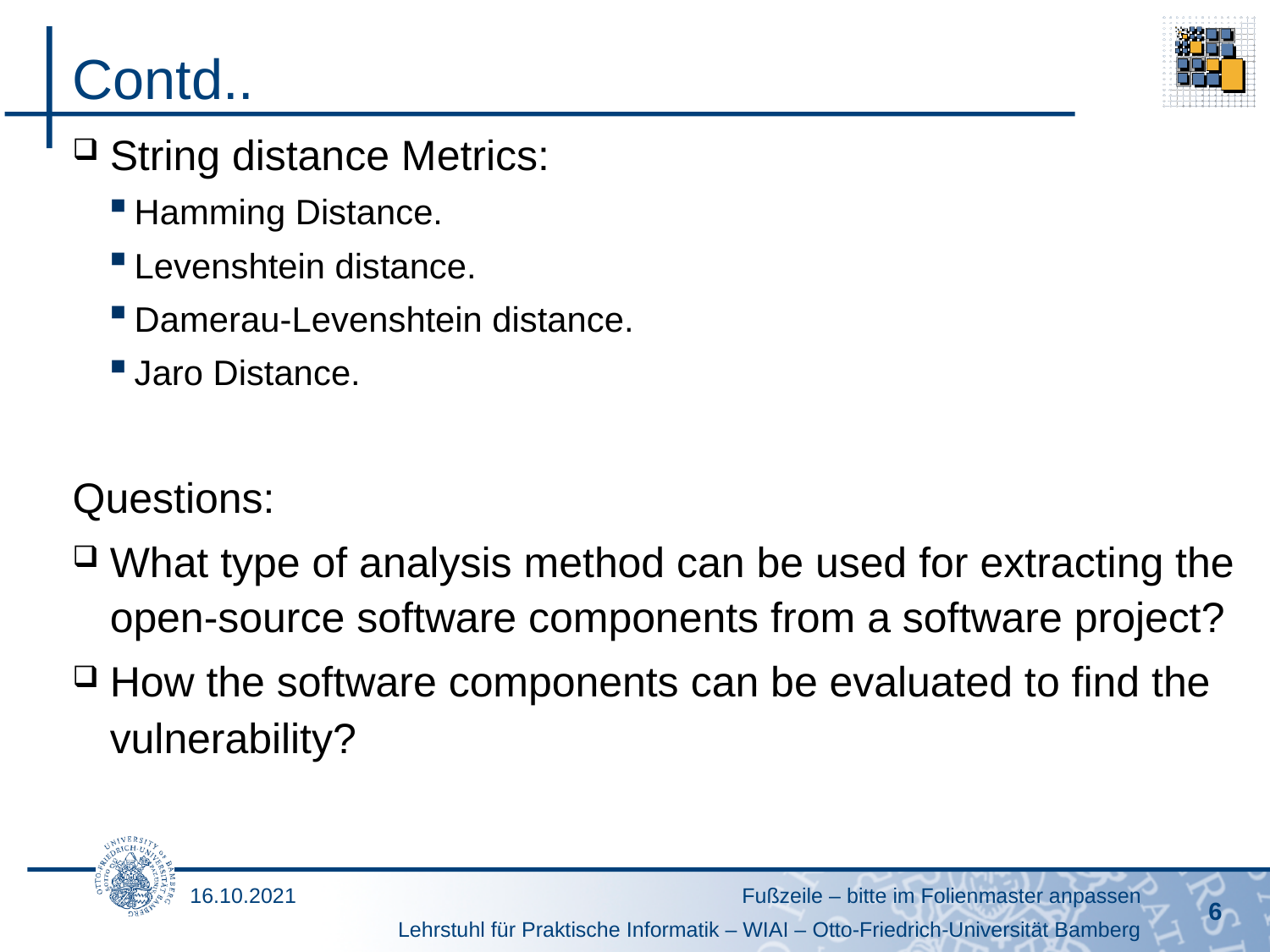

# Contd..
String distance Metrics:
Hamming Distance.
Levenshtein distance.
Damerau-Levenshtein distance.
Jaro Distance.

Questions:
What type of analysis method can be used for extracting the open-source software components from a software project?
How the software components can be evaluated to find the vulnerability?

16.10.2021
6